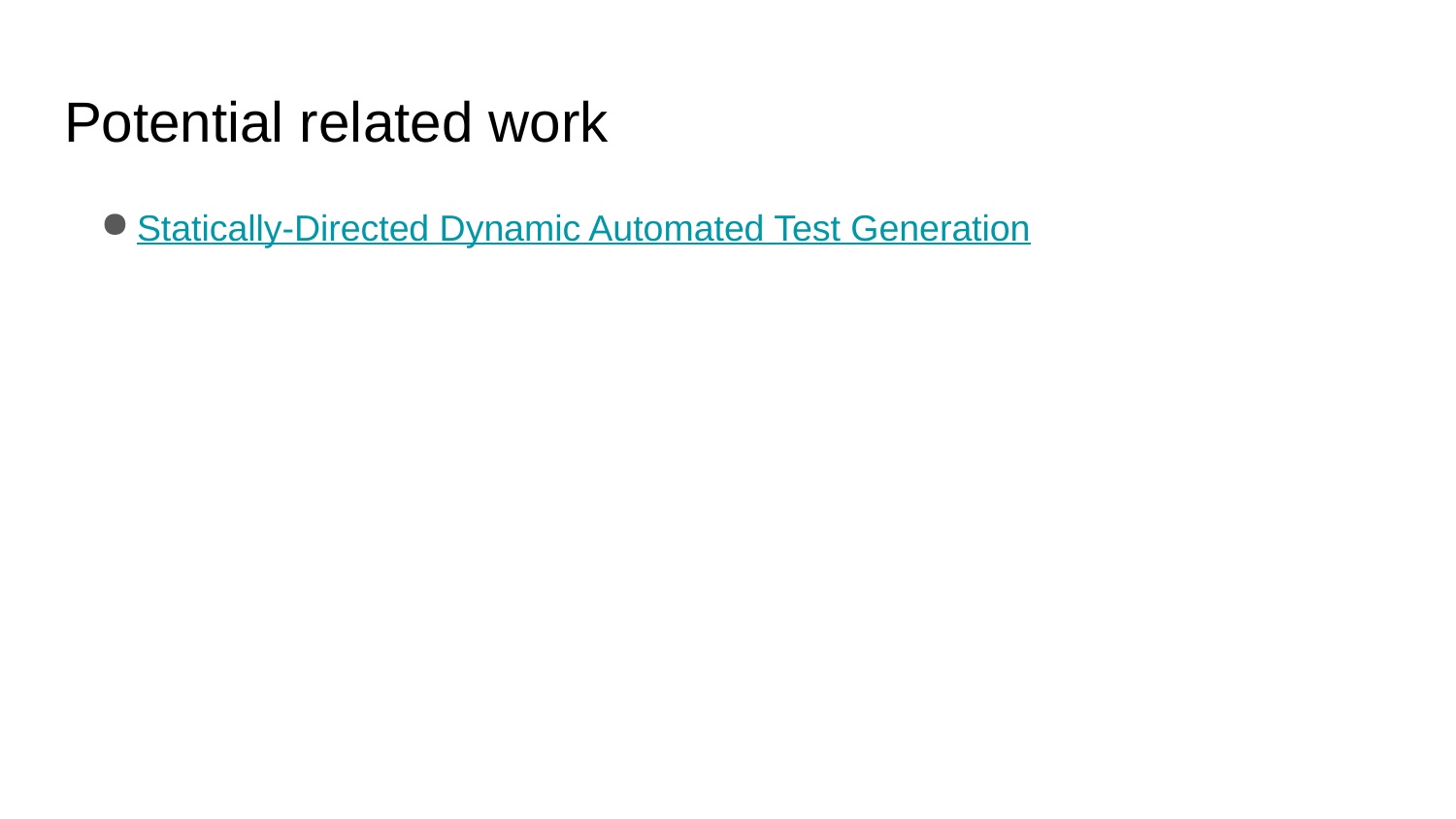

# Potential related work
Statically-Directed Dynamic Automated Test Generation